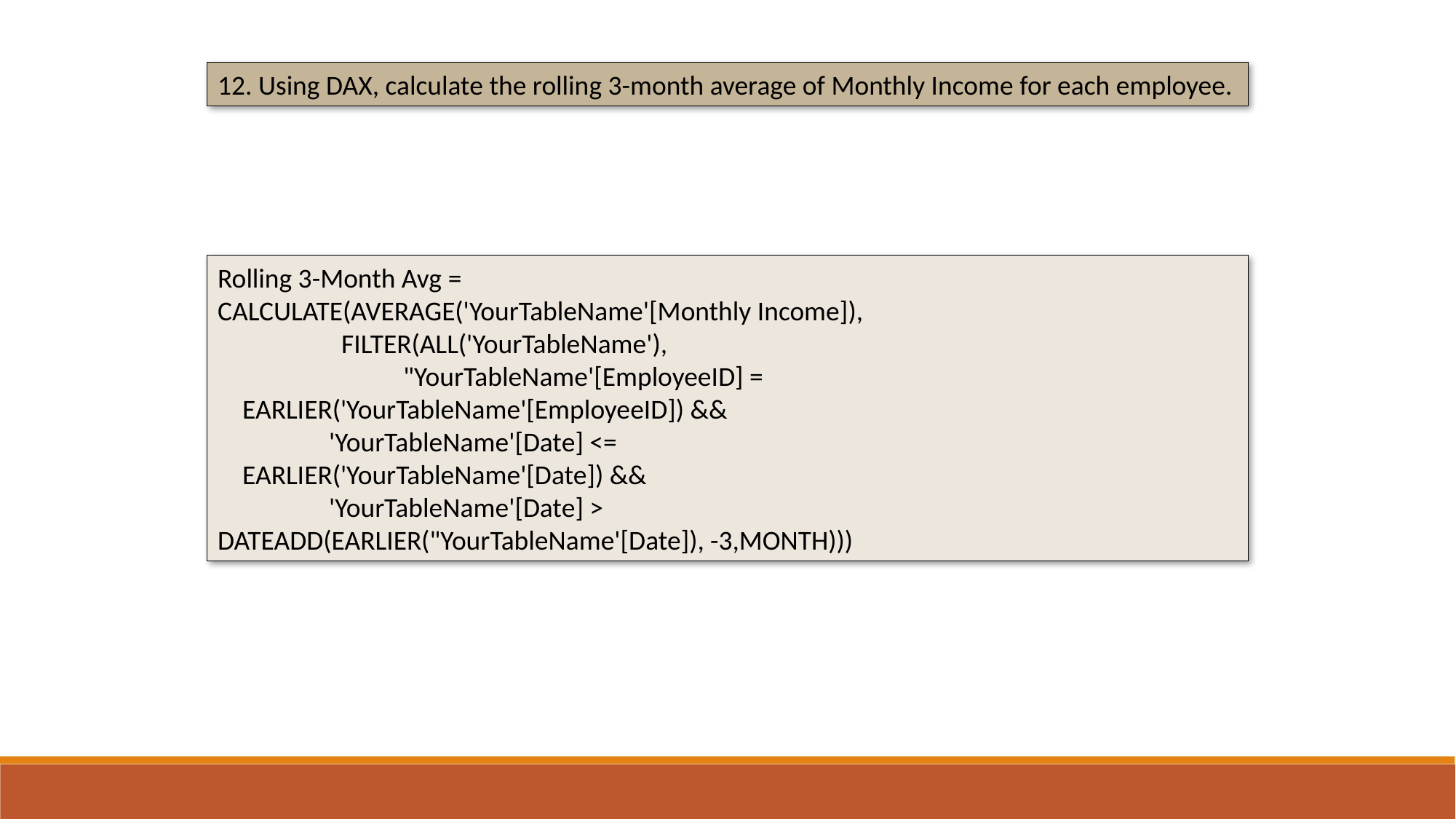

12. Using DAX, calculate the rolling 3-month average of Monthly Income for each employee.
Rolling 3-Month Avg =
CALCULATE(AVERAGE('YourTableName'[Monthly Income]),
                    FILTER(ALL('YourTableName'),
                              "YourTableName'[EmployeeID] =
    EARLIER('YourTableName'[EmployeeID]) &&
                  'YourTableName'[Date] <=
    EARLIER('YourTableName'[Date]) &&
                  'YourTableName'[Date] >
DATEADD(EARLIER("YourTableName'[Date]), -3,MONTH)))